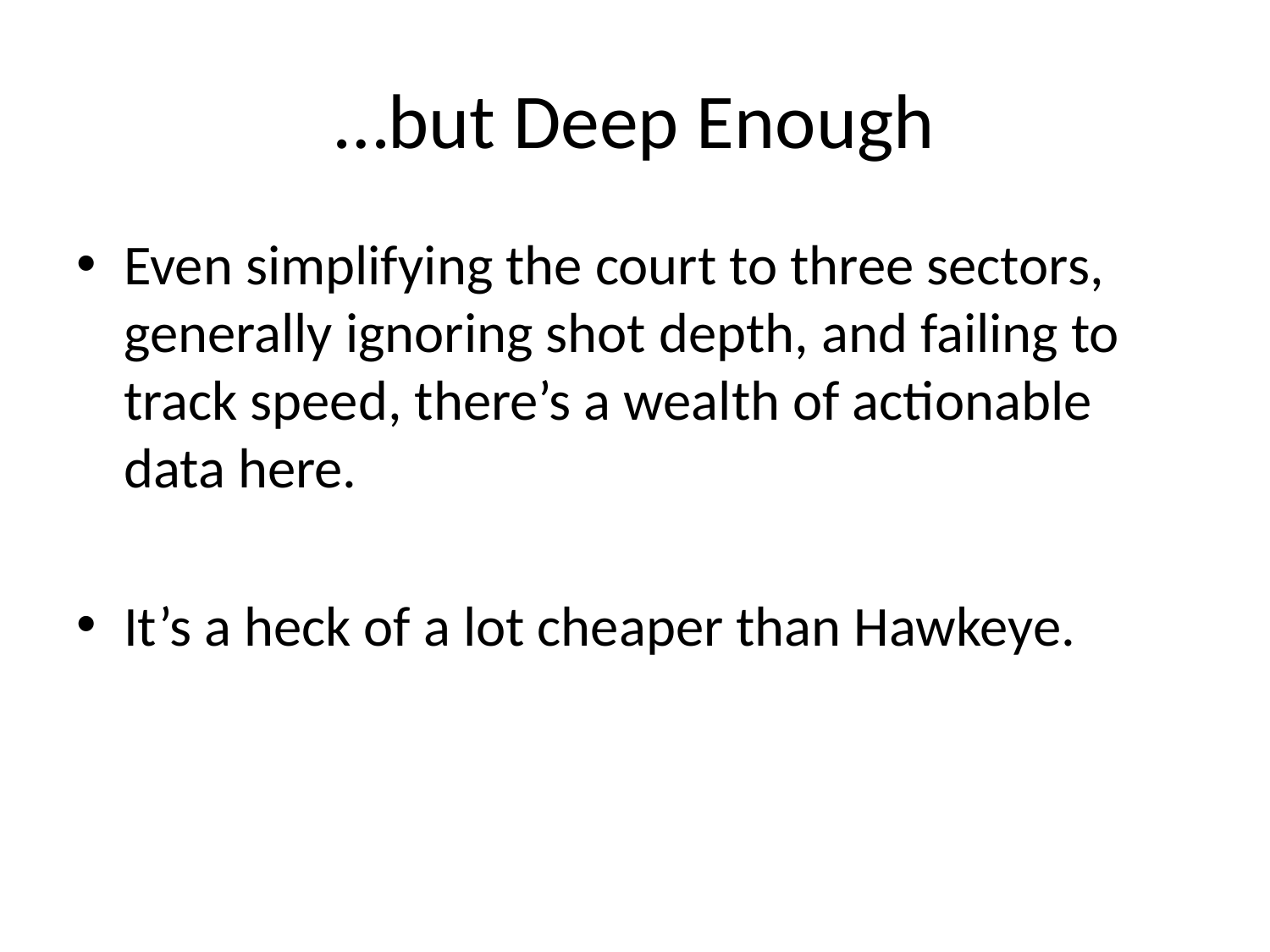

# …but Deep Enough
Even simplifying the court to three sectors, generally ignoring shot depth, and failing to track speed, there’s a wealth of actionable data here.

It’s a heck of a lot cheaper than Hawkeye.